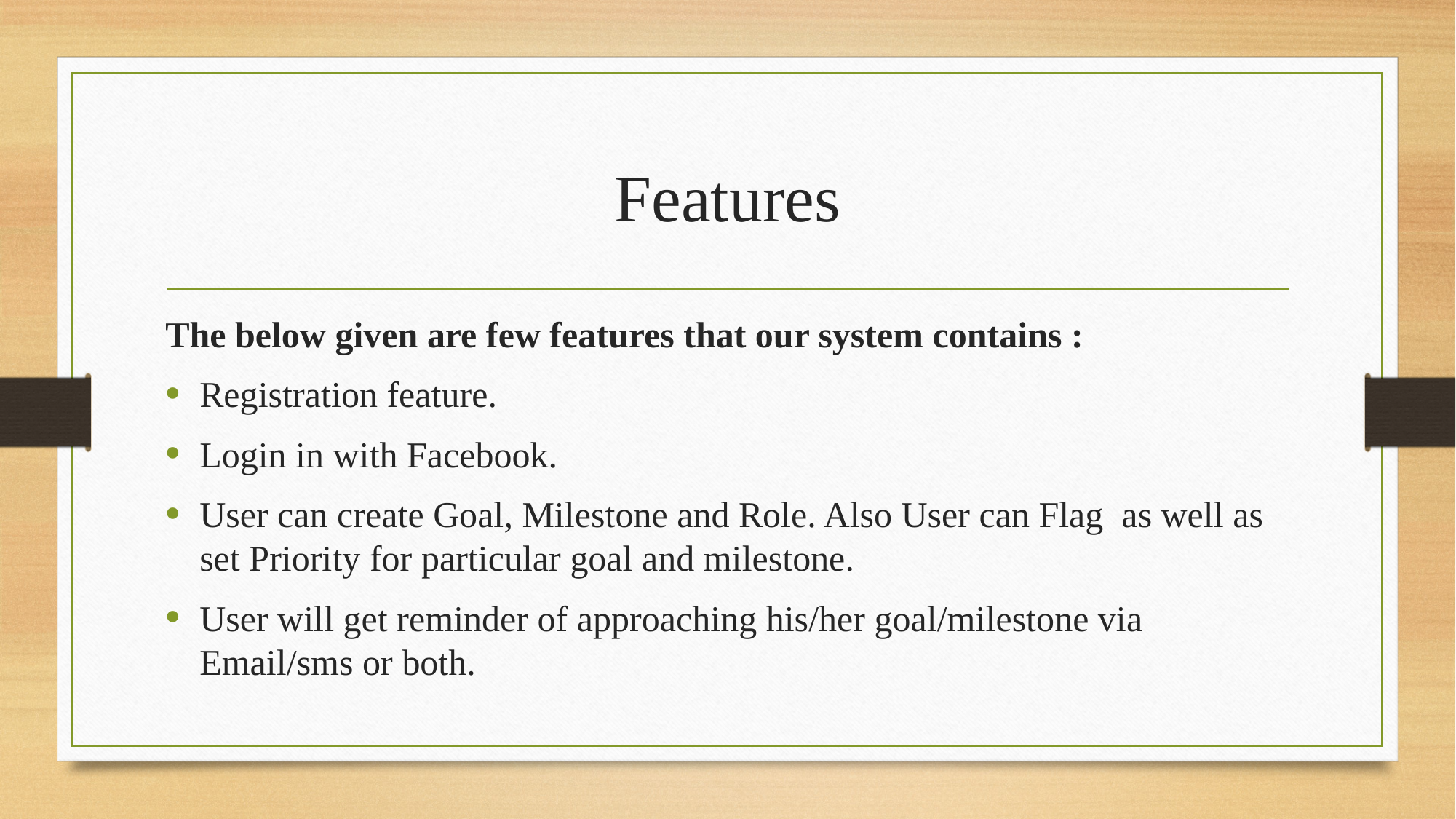

# Features
The below given are few features that our system contains :
Registration feature.
Login in with Facebook.
User can create Goal, Milestone and Role. Also User can Flag  as well as set Priority for particular goal and milestone.
User will get reminder of approaching his/her goal/milestone via Email/sms or both.